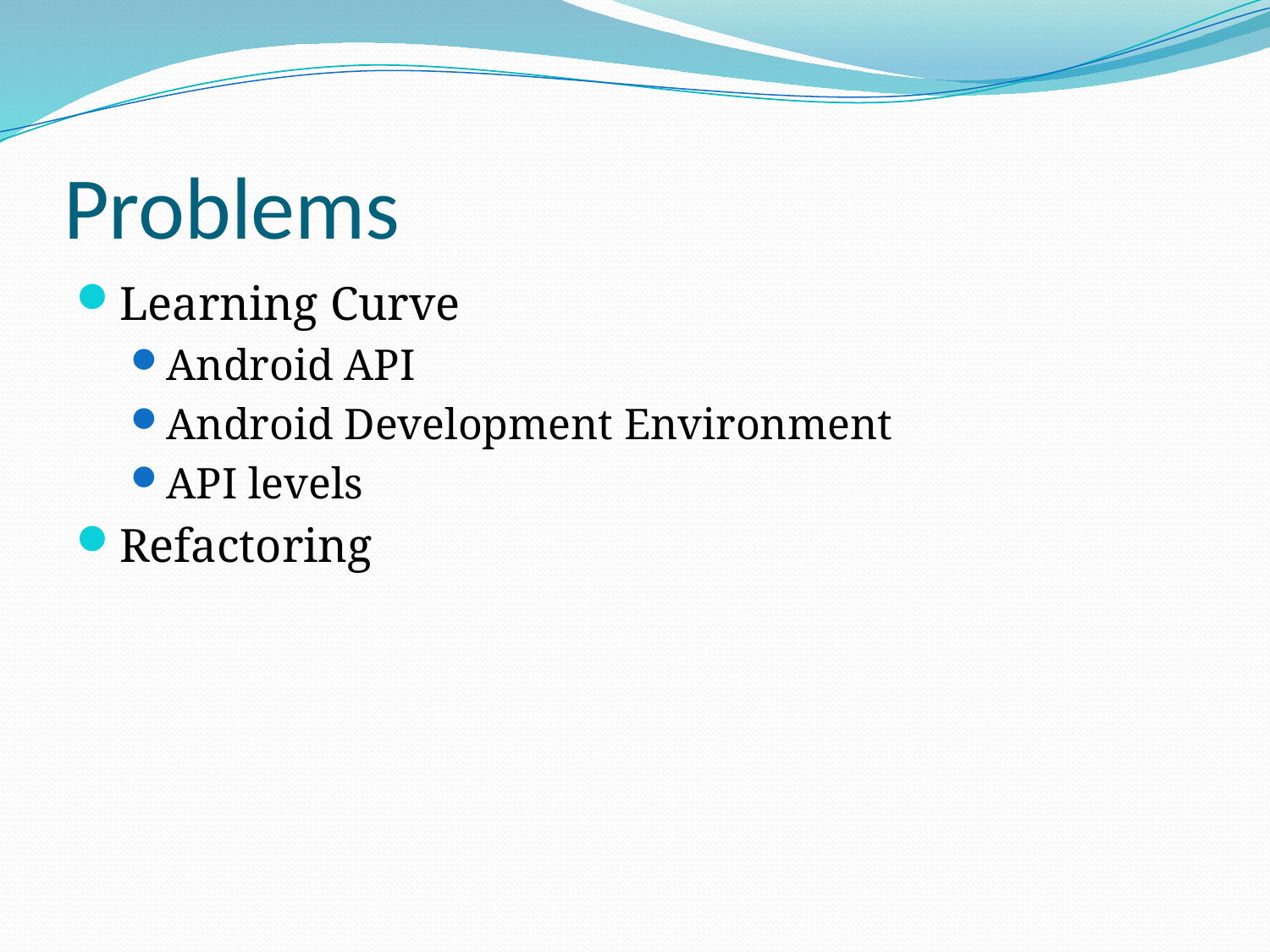

# Problems
Learning Curve
Android API
Android Development Environment
API levels
Refactoring